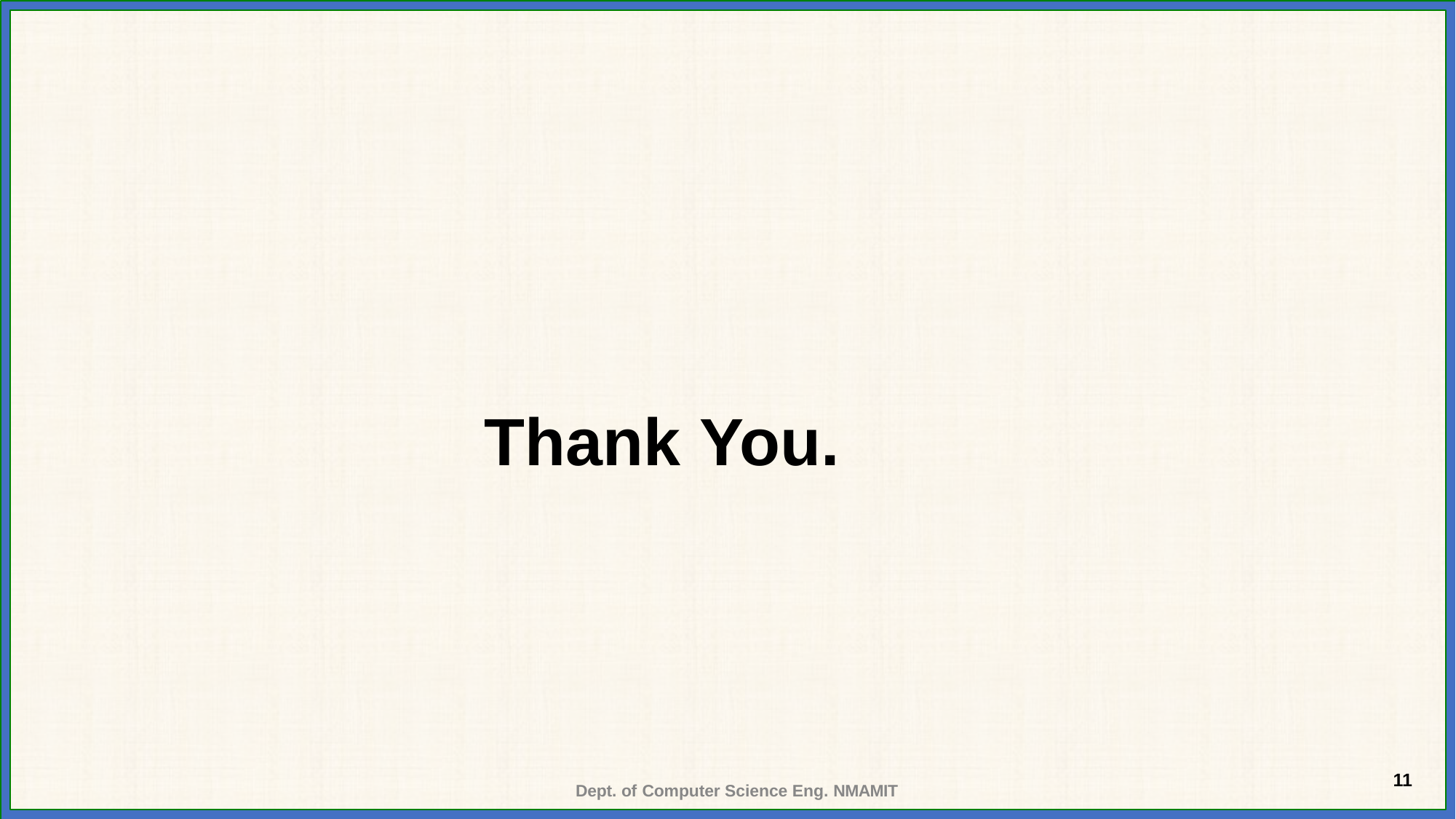

# Thank You.
11
Dept. of Computer Science Eng. NMAMIT